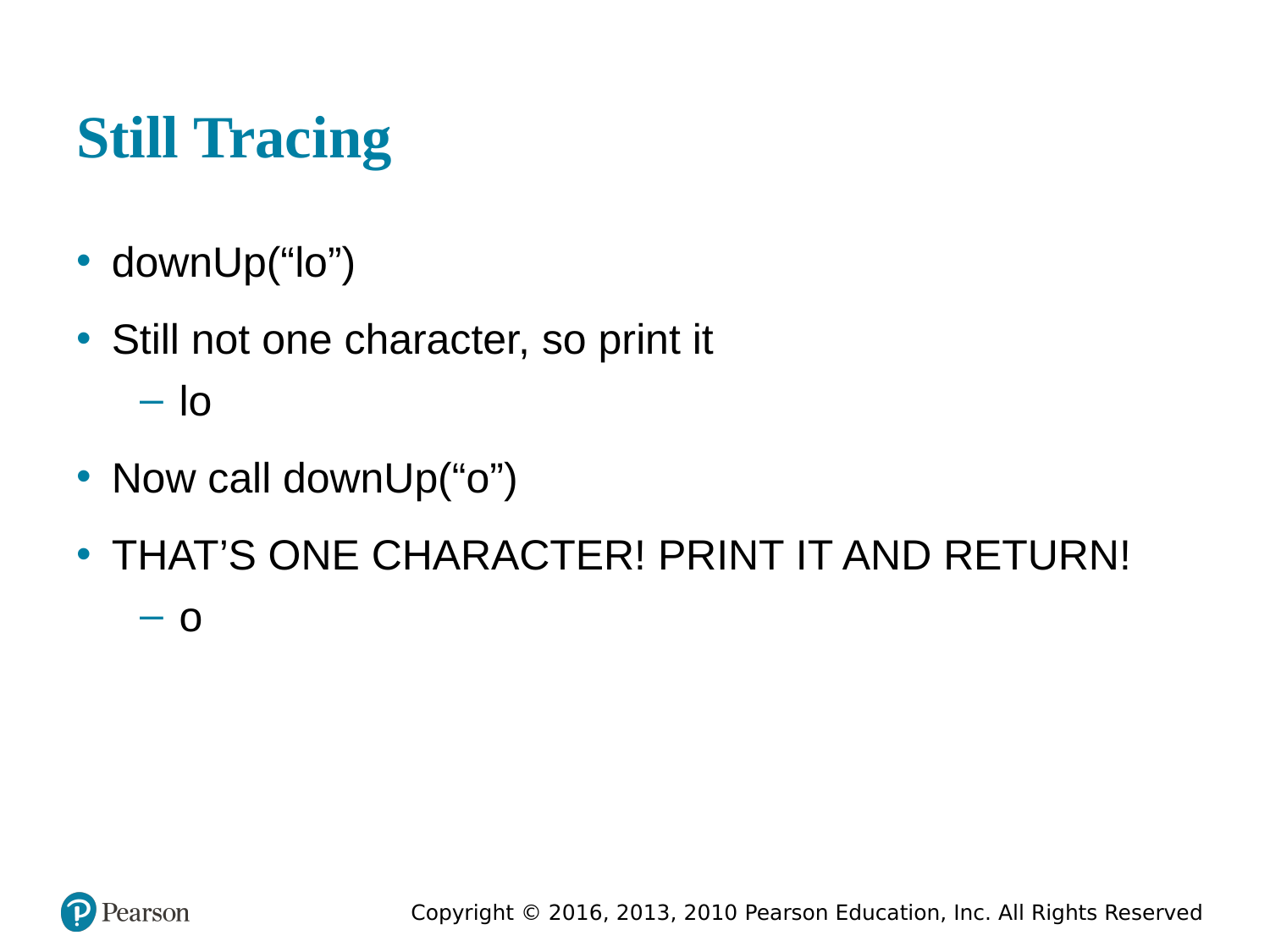

# Still Tracing
downUp(“lo”)
Still not one character, so print it
lo
Now call downUp(“o”)
THAT’S ONE CHARACTER! PRINT IT AND RETURN!
o